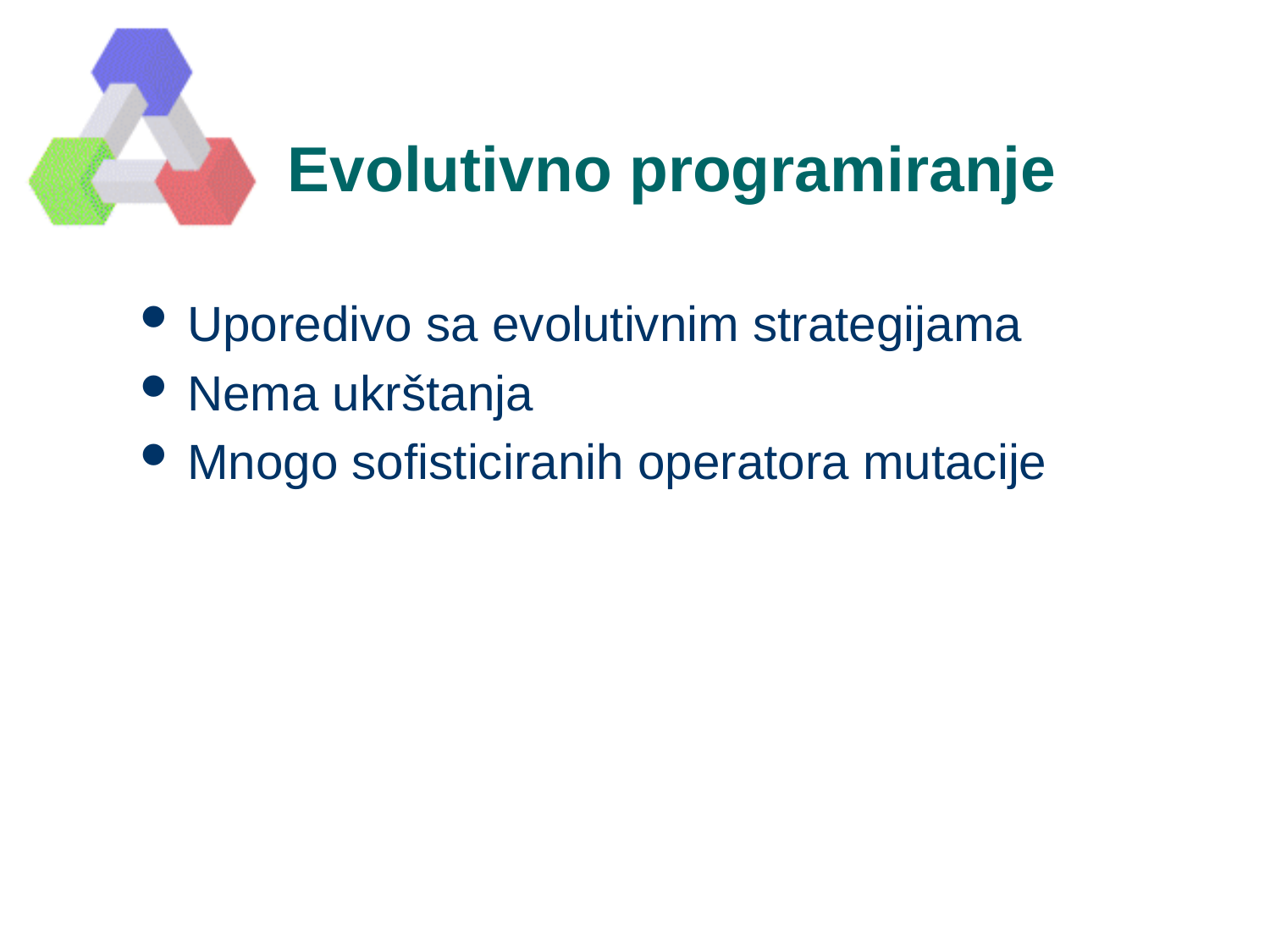

# Evolutivno programiranje
Uporedivo sa evolutivnim strategijama
Nema ukrštanja
Mnogo sofisticiranih operatora mutacije